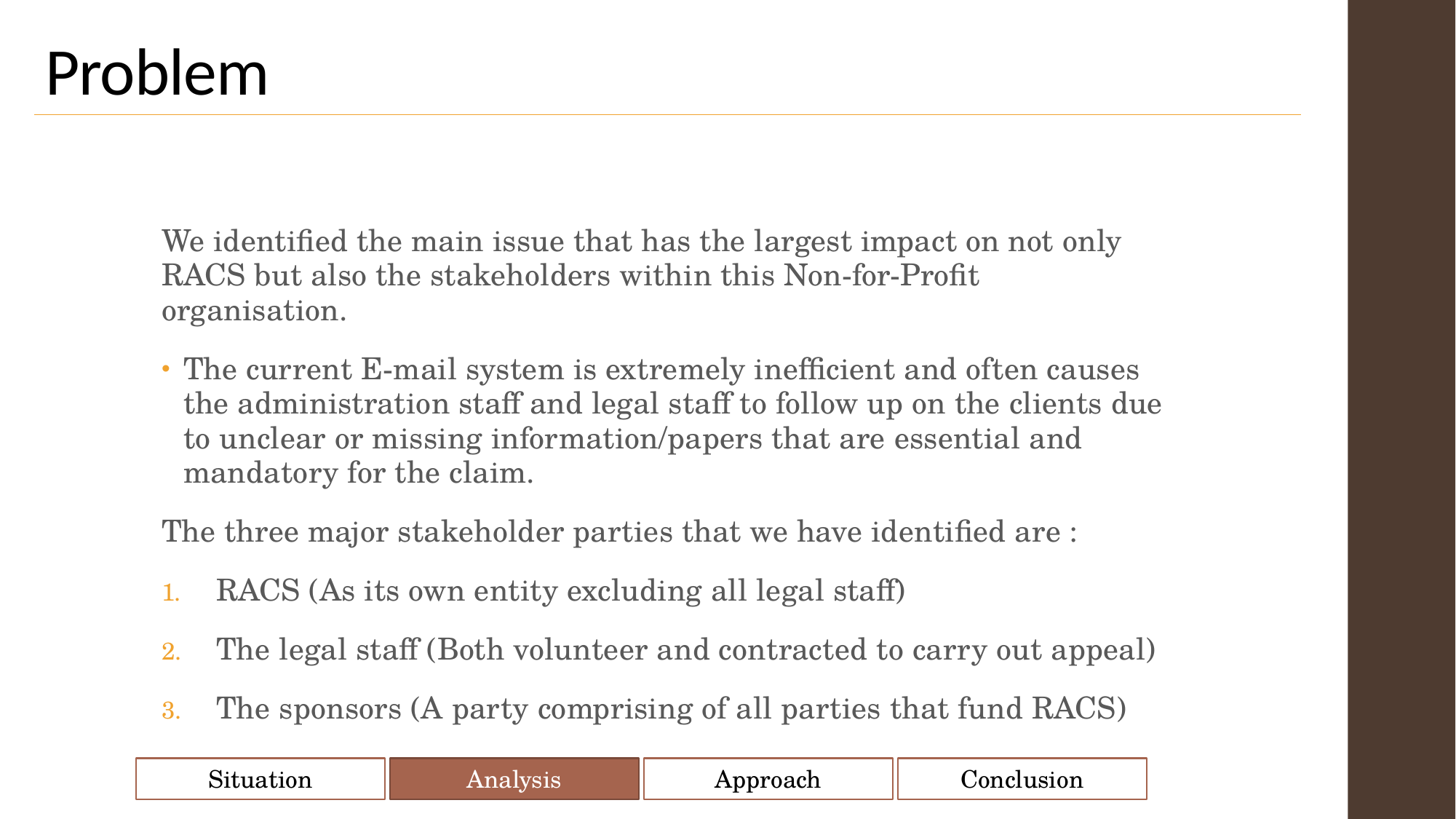

# Problem
We identified the main issue that has the largest impact on not only RACS but also the stakeholders within this Non-for-Profit organisation.
The current E-mail system is extremely inefficient and often causes the administration staff and legal staff to follow up on the clients due to unclear or missing information/papers that are essential and mandatory for the claim.
The three major stakeholder parties that we have identified are :
RACS (As its own entity excluding all legal staff)
The legal staff (Both volunteer and contracted to carry out appeal)
The sponsors (A party comprising of all parties that fund RACS)
Situation
Analysis
Approach
Conclusion